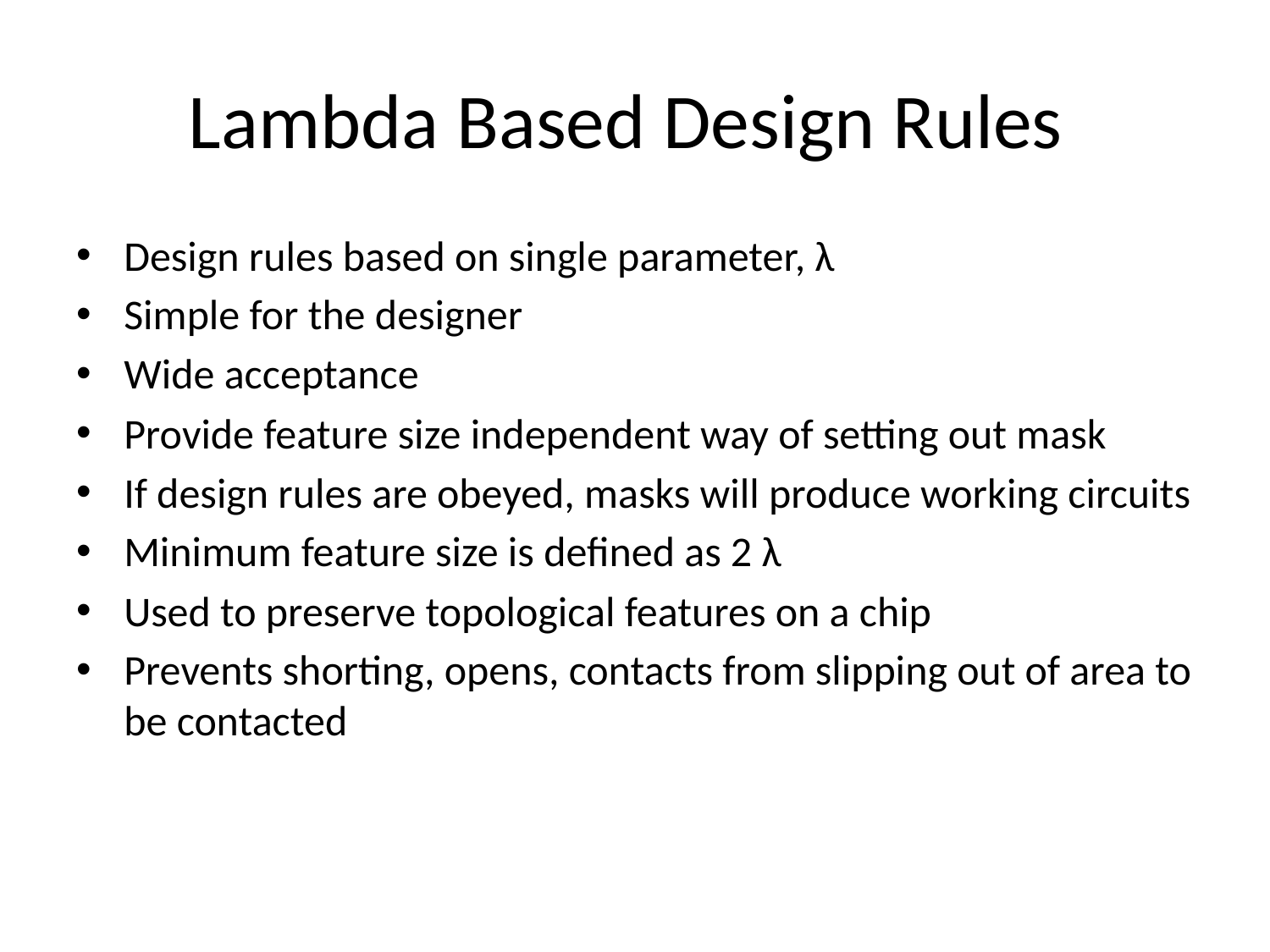

# Lambda Based Design Rules
Design rules based on single parameter, λ
Simple for the designer
Wide acceptance
Provide feature size independent way of setting out mask
If design rules are obeyed, masks will produce working circuits
Minimum feature size is defined as 2 λ
Used to preserve topological features on a chip
Prevents shorting, opens, contacts from slipping out of area to be contacted